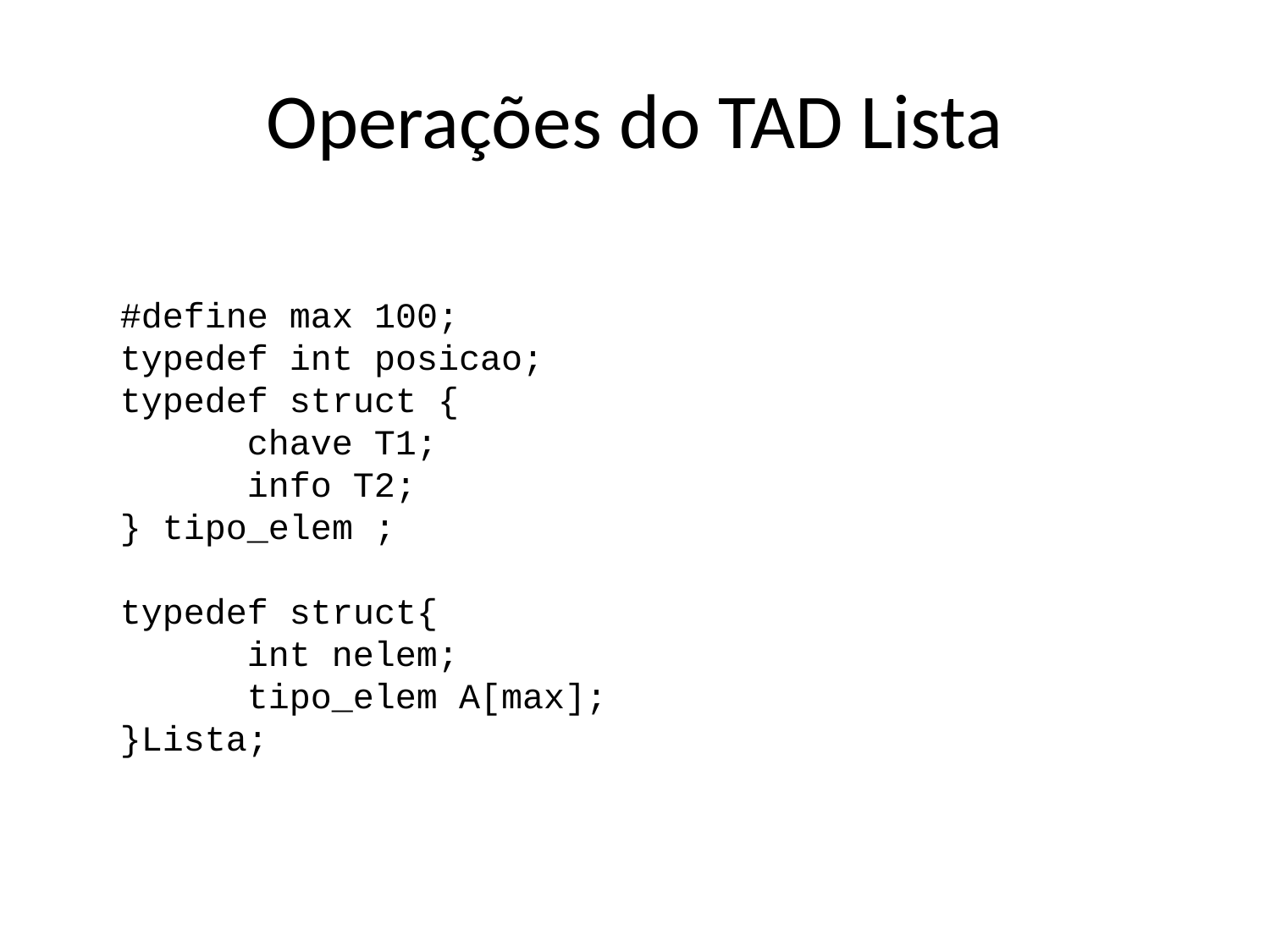

# Operações do TAD Lista
#define max 100;
typedef int posicao;
typedef struct {
	chave T1;
	info T2;
} tipo_elem ;

typedef struct{
	int nelem;
	tipo_elem A[max];
}Lista;